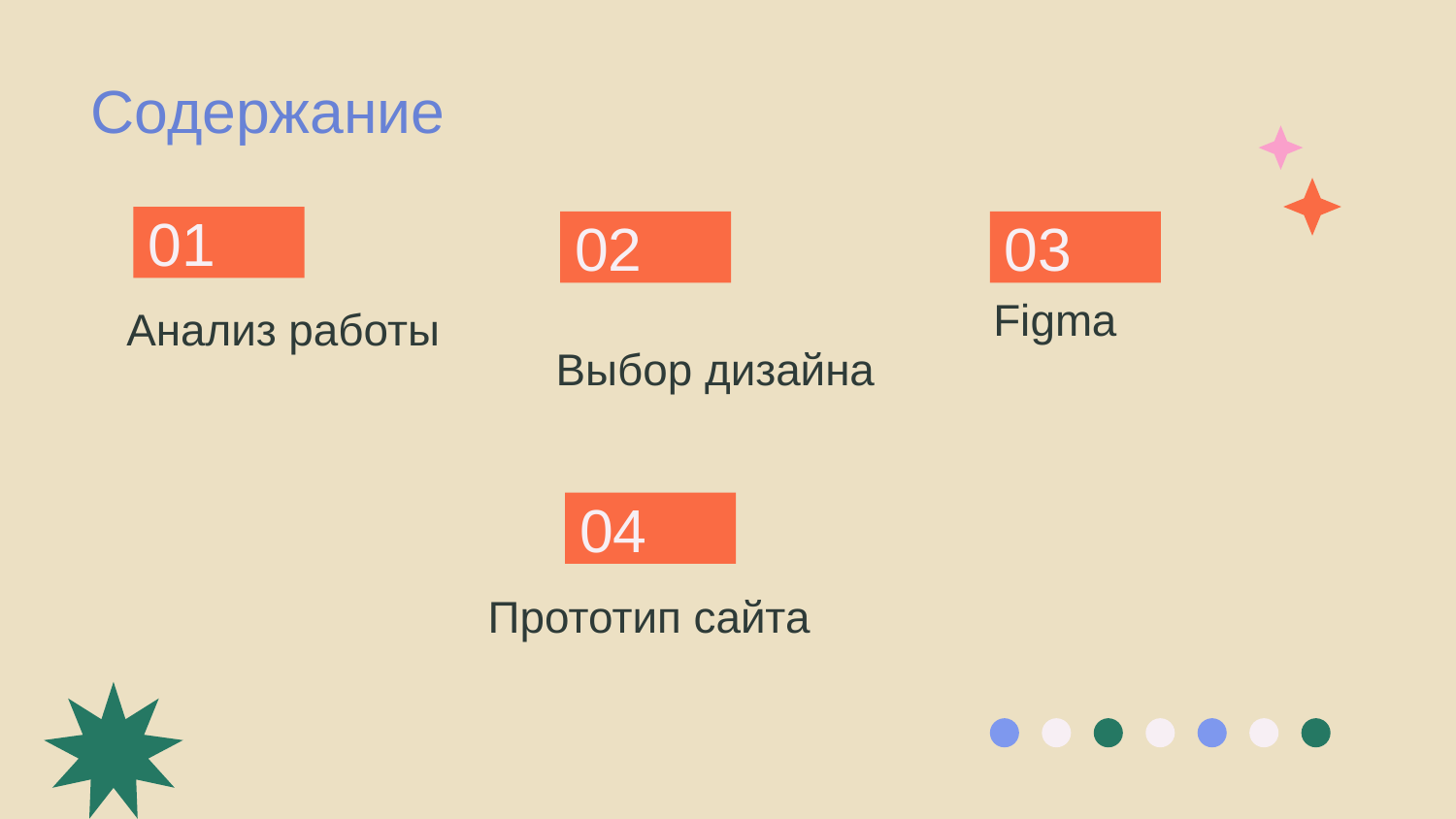

Содержание

# 01
02
03
Figma
Анализ работы
 Выбор дизайна
04
Прототип сайта